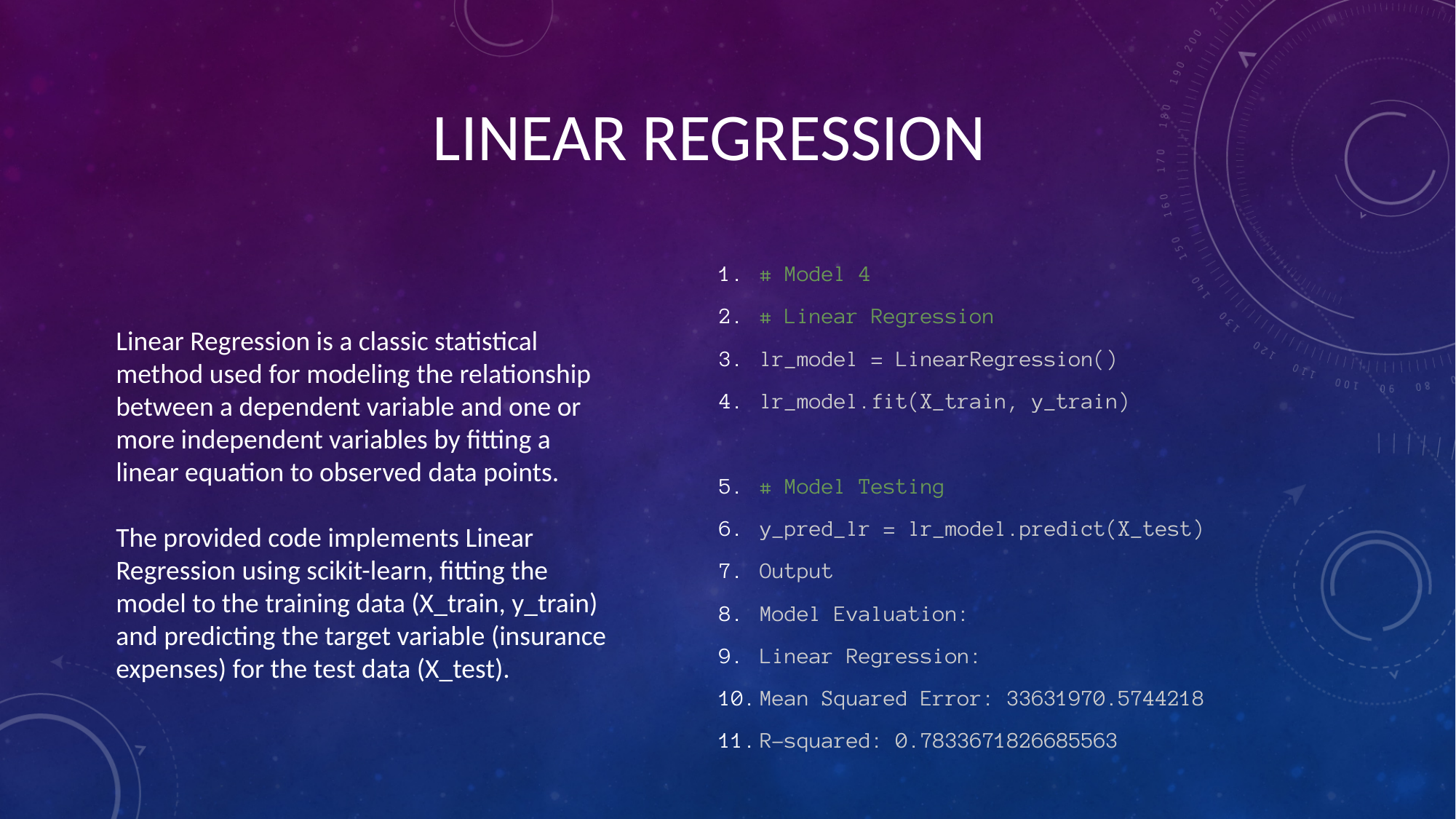

# Linear regression
# Model 4
# Linear Regression
lr_model = LinearRegression()
lr_model.fit(X_train, y_train)

# Model Testing
y_pred_lr = lr_model.predict(X_test)
Output
Model Evaluation:
Linear Regression:
Mean Squared Error: 33631970.5744218
R-squared: 0.7833671826685563
Linear Regression is a classic statistical method used for modeling the relationship between a dependent variable and one or more independent variables by fitting a linear equation to observed data points.

The provided code implements Linear Regression using scikit-learn, fitting the model to the training data (X_train, y_train) and predicting the target variable (insurance expenses) for the test data (X_test).